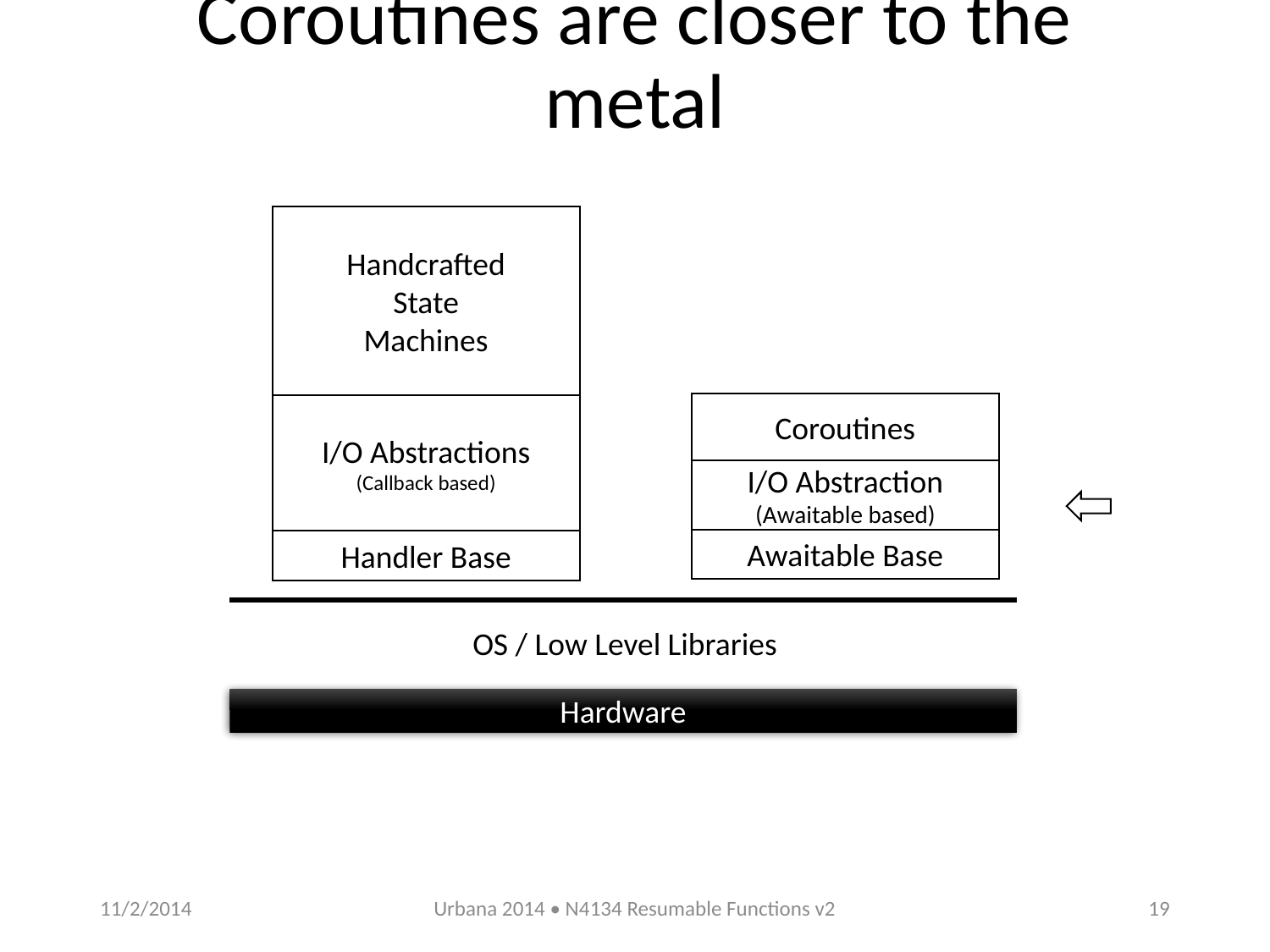

# Coroutines are closer to the metal
Handcrafted
State
Machines
Coroutines
I/O Abstractions
(Callback based)
I/O Abstraction
(Awaitable based)

Awaitable Base
Handler Base
OS / Low Level Libraries
Hardware
11/2/2014
Urbana 2014 • N4134 Resumable Functions v2
19